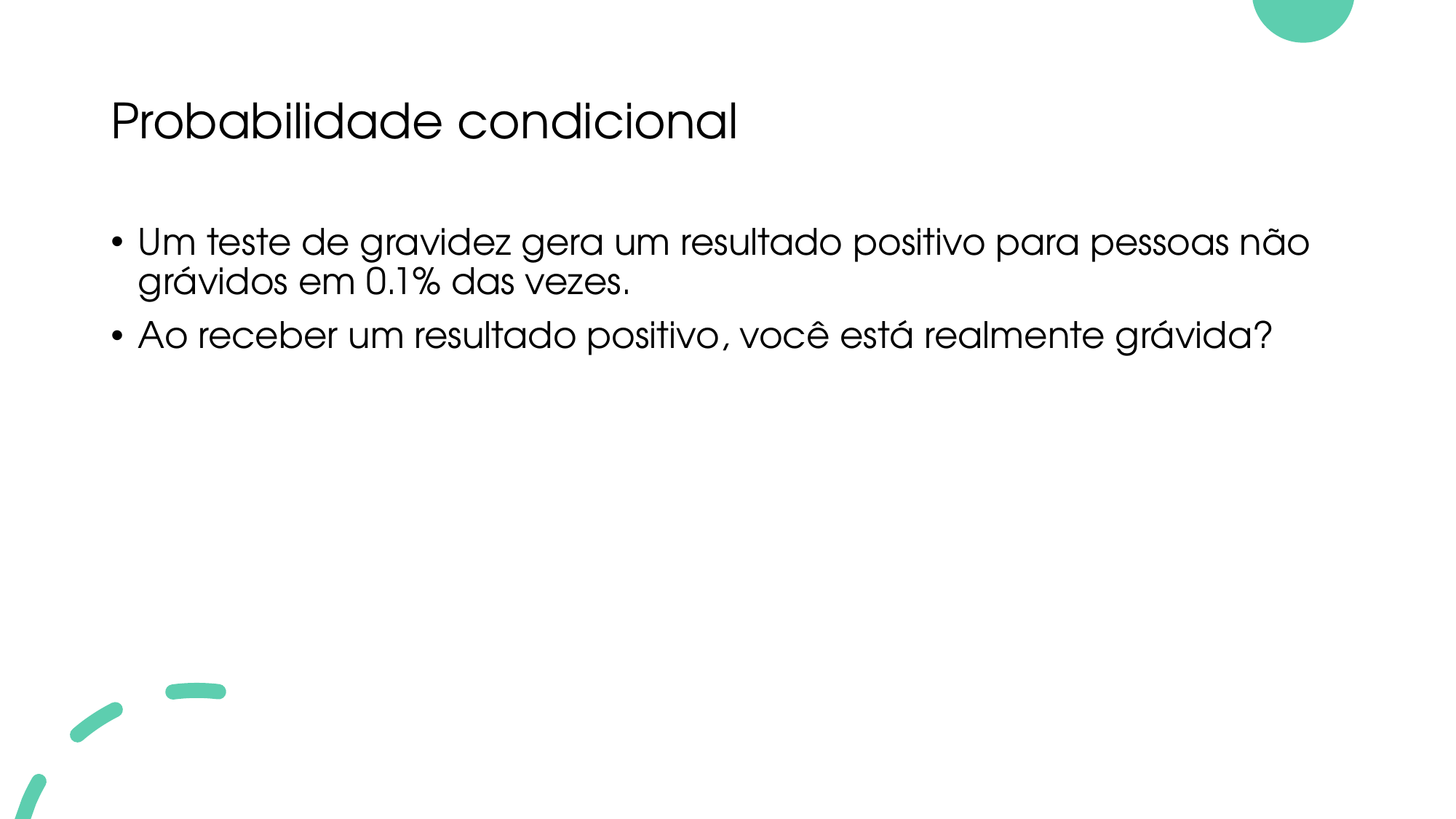

# Probabilidade condicional
Um teste de gravidez gera um resultado positivo para pessoas não grávidos em 0.1% das vezes.
Ao receber um resultado positivo, você está realmente grávida?